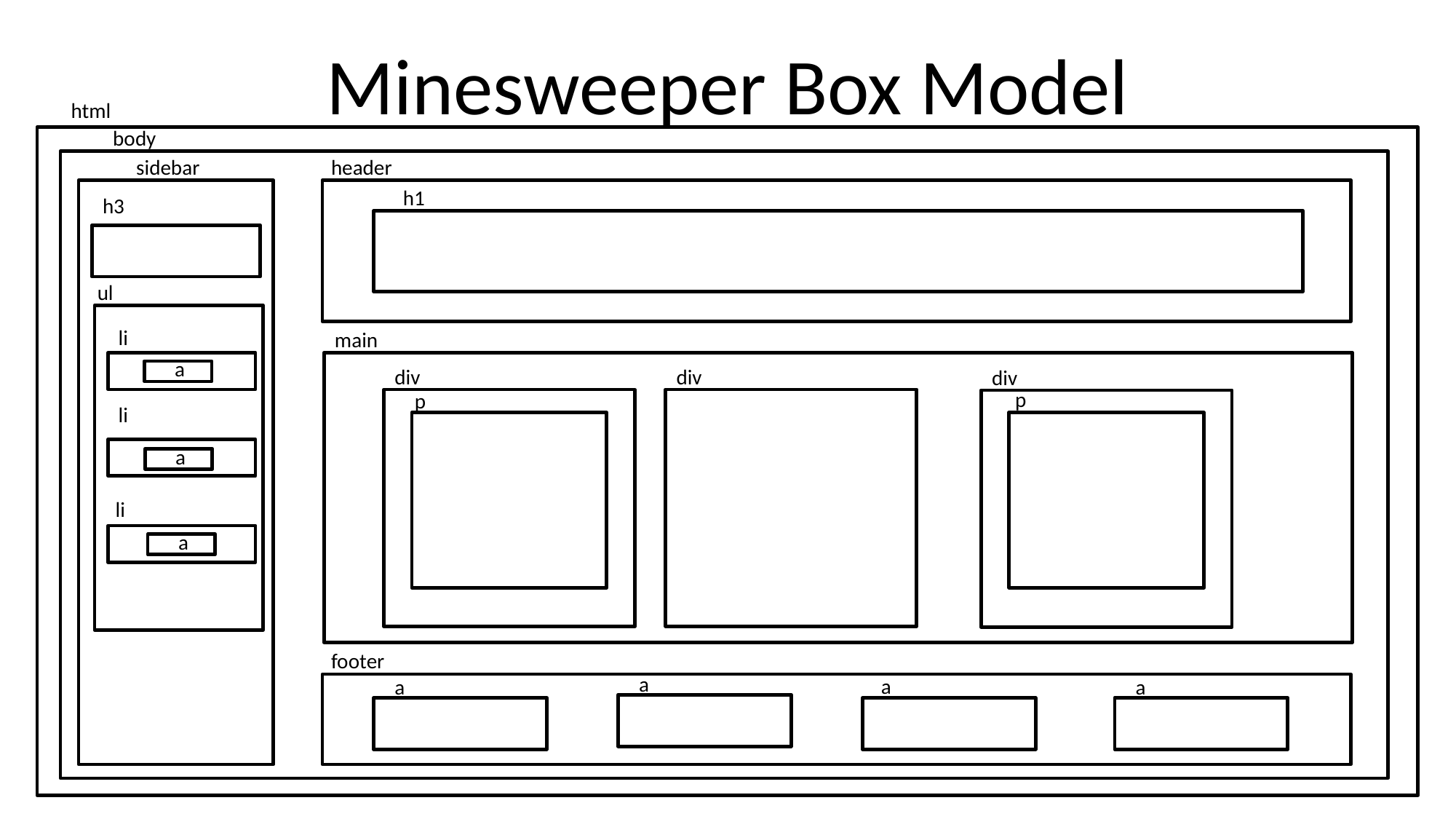

# Minesweeper Box Model
html
body

sidebar
header

h1

h3

ul

li
main
a

div
div
div

p
p

li

a

li
a

footer
a
a
a
a